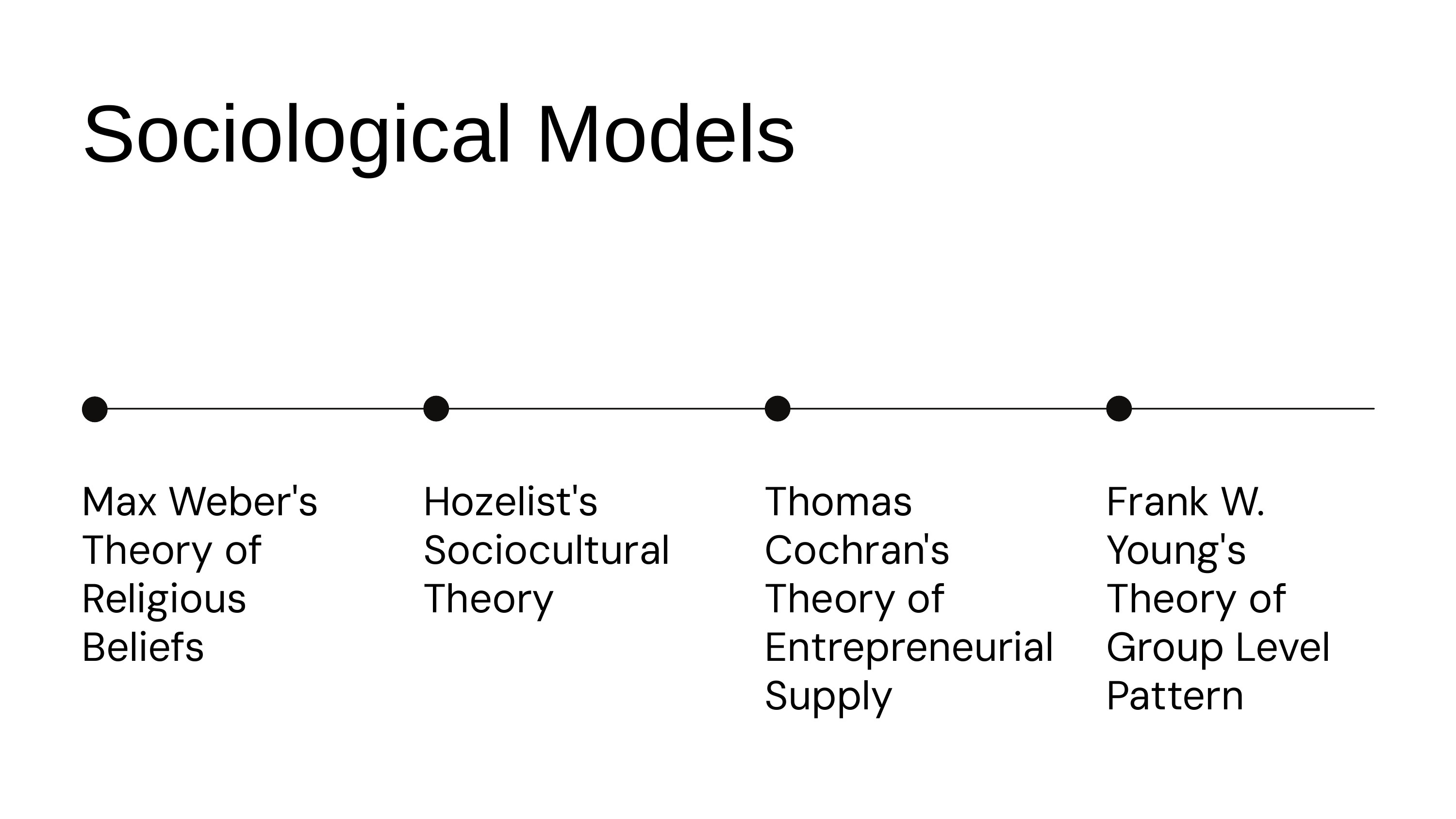

Sociological Models

Max Weber's Theory of Religious Beliefs
Hozelist's Sociocultural Theory
Thomas Cochran's Theory of Entrepreneurial Supply
Frank W. Young's Theory of Group Level Pattern